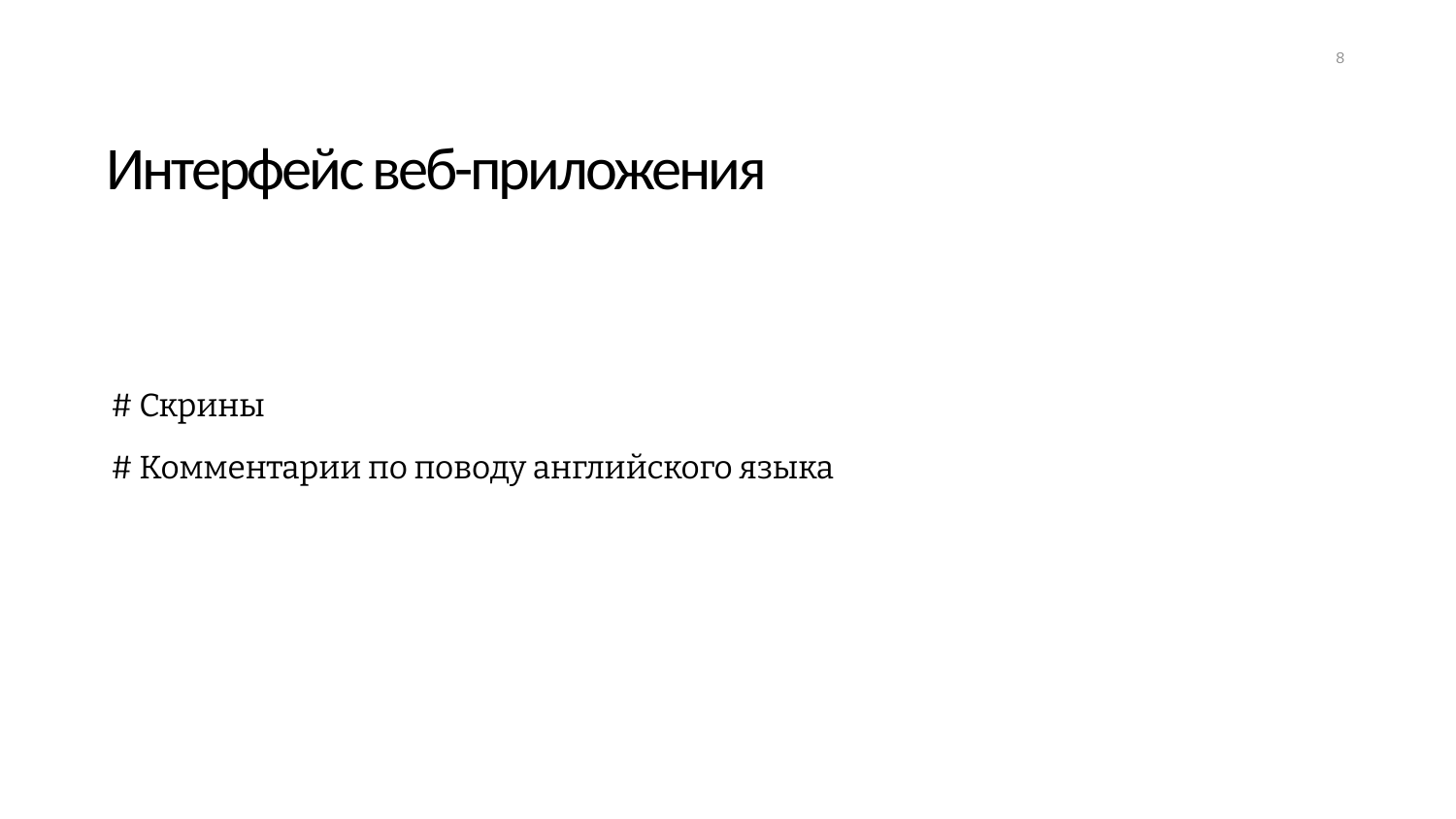

8
Интерфейс веб-приложения
# Скрины
# Комментарии по поводу английского языка